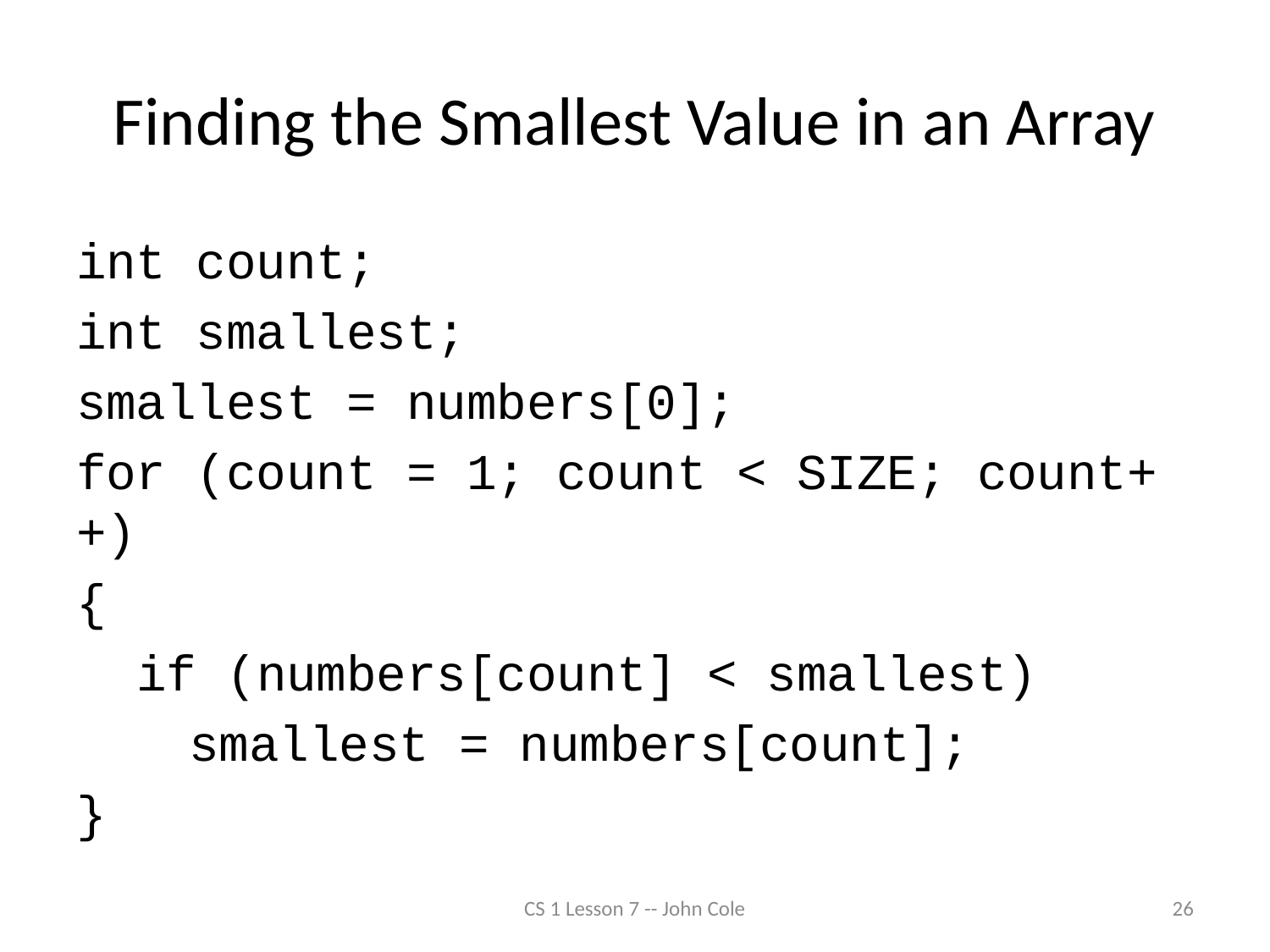

# Finding the Smallest Value in an Array
int count;
int smallest;
smallest = numbers[0];
for (count = 1; count < SIZE; count++)
{
  if (numbers[count] < smallest)
 	smallest = numbers[count];
}

CS 1 Lesson 7 -- John Cole
26